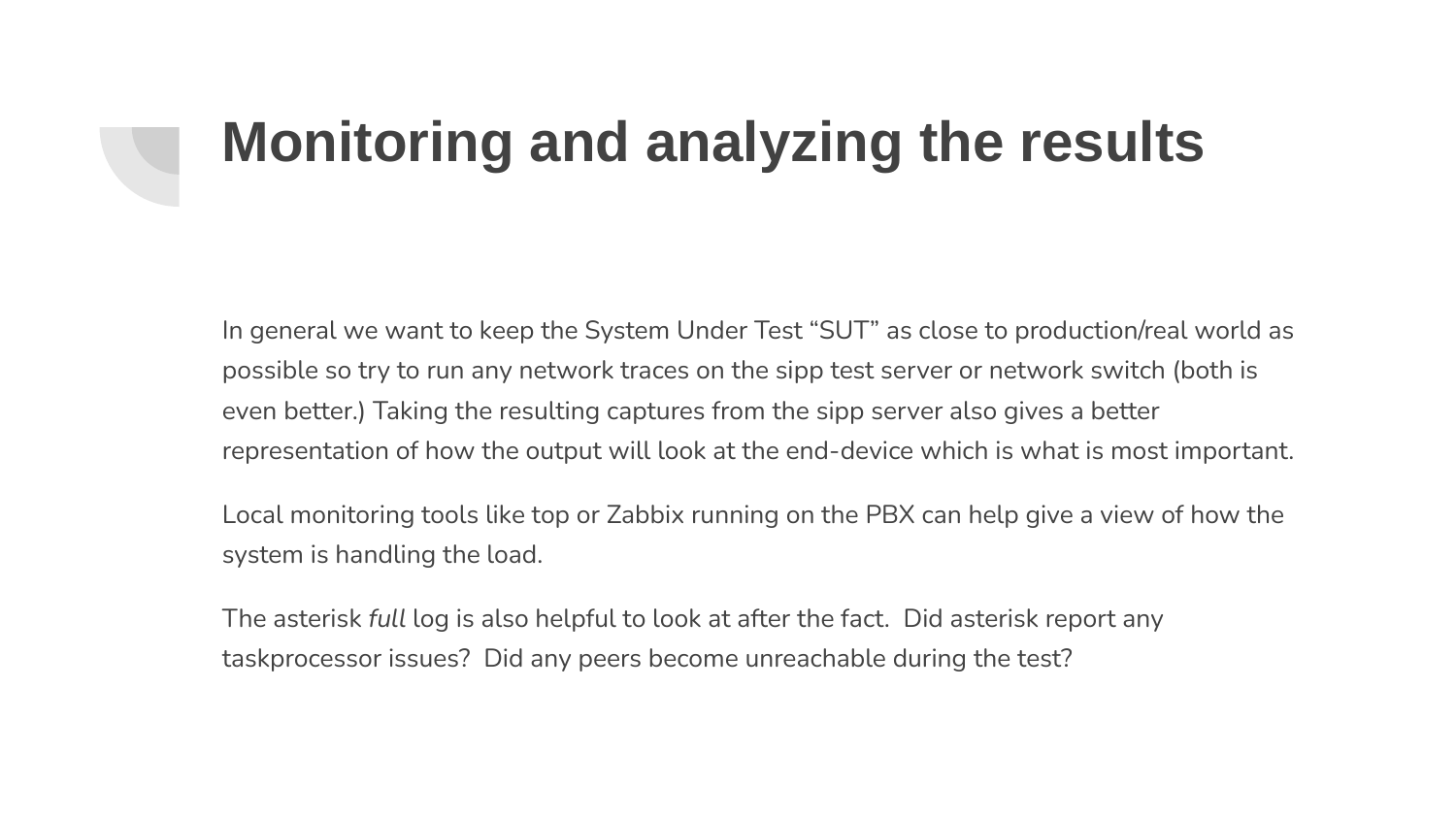

# Monitoring and analyzing the results
In general we want to keep the System Under Test “SUT” as close to production/real world as possible so try to run any network traces on the sipp test server or network switch (both is even better.) Taking the resulting captures from the sipp server also gives a better representation of how the output will look at the end-device which is what is most important.
Local monitoring tools like top or Zabbix running on the PBX can help give a view of how the system is handling the load.
The asterisk full log is also helpful to look at after the fact.  Did asterisk report any taskprocessor issues?  Did any peers become unreachable during the test?